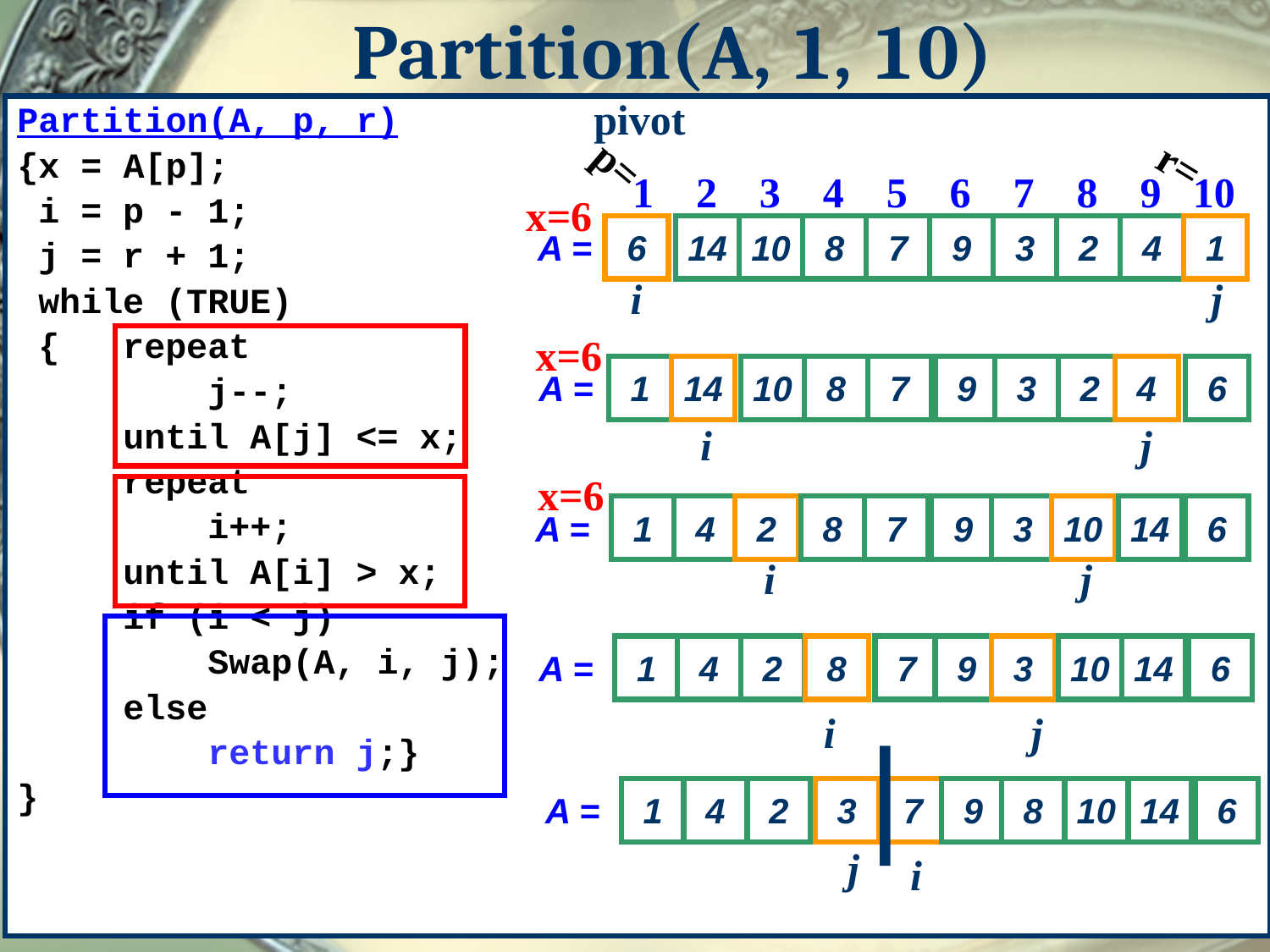

# Partition(A, 1, 10)
pivot
Partition(A, p, r)
{x = A[p];
 i = p - 1;
 j = r + 1;
 while (TRUE)
 {   repeat
         j--;
     until A[j] <= x;
     repeat
         i++;
     until A[i] > x;
     if (i < j)
         Swap(A, i, j);
     else
         return j;}
}
p=
r=
1    2    3    4    5    6    7    8    9   10
x=6
A =
6
14
10
8
7
9
3
2
4
1
i
j
x=6

A =
1
14
10
8
7
9
3
2
4
6
i
j
x=6

A =
1
4
2
8
7
9
3
10
14
6
i
j

A =
1
4
2
8
7
9
3
10
14
6
i
j

A =
1
4
2
3
7
9
8
10
14
6
j
i